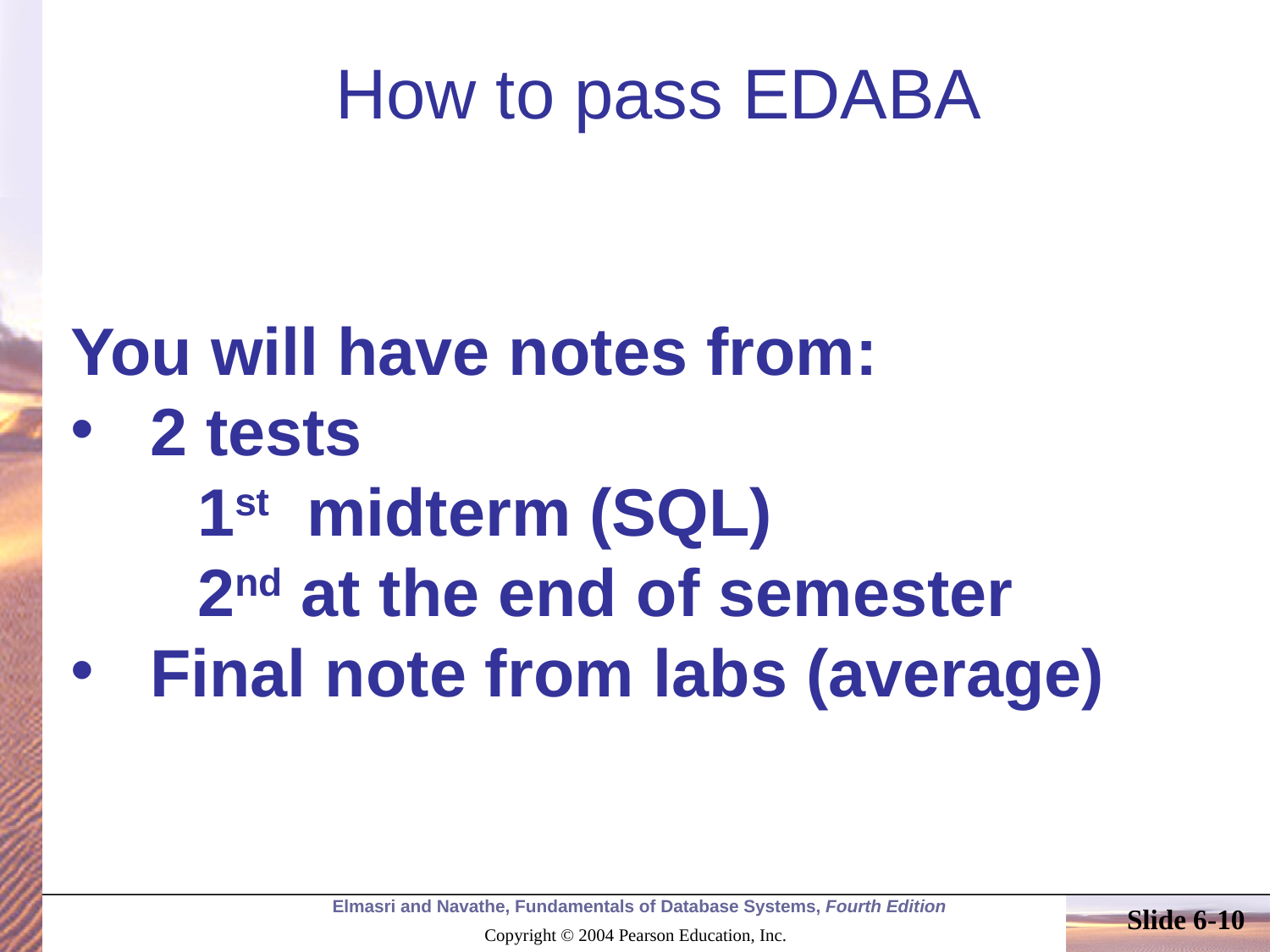

# How to pass EDABA

You will have notes from:
2 tests
	1st  midterm (SQL)
	2nd at the end of semester
Final note from labs (average)
Slide 6-10